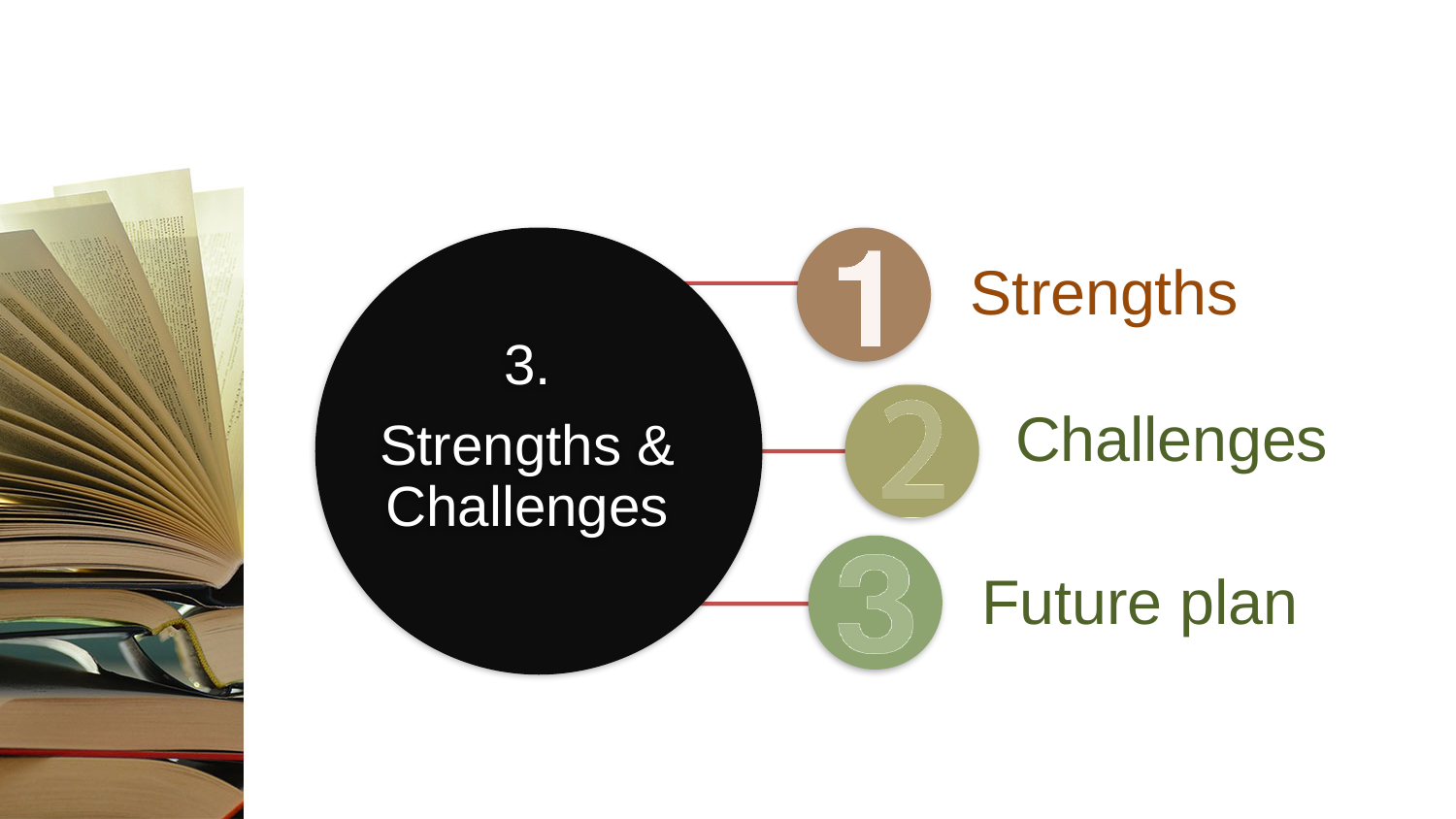

3.
Strengths & Challenges
 Strengths
 Challenges
 Future plan